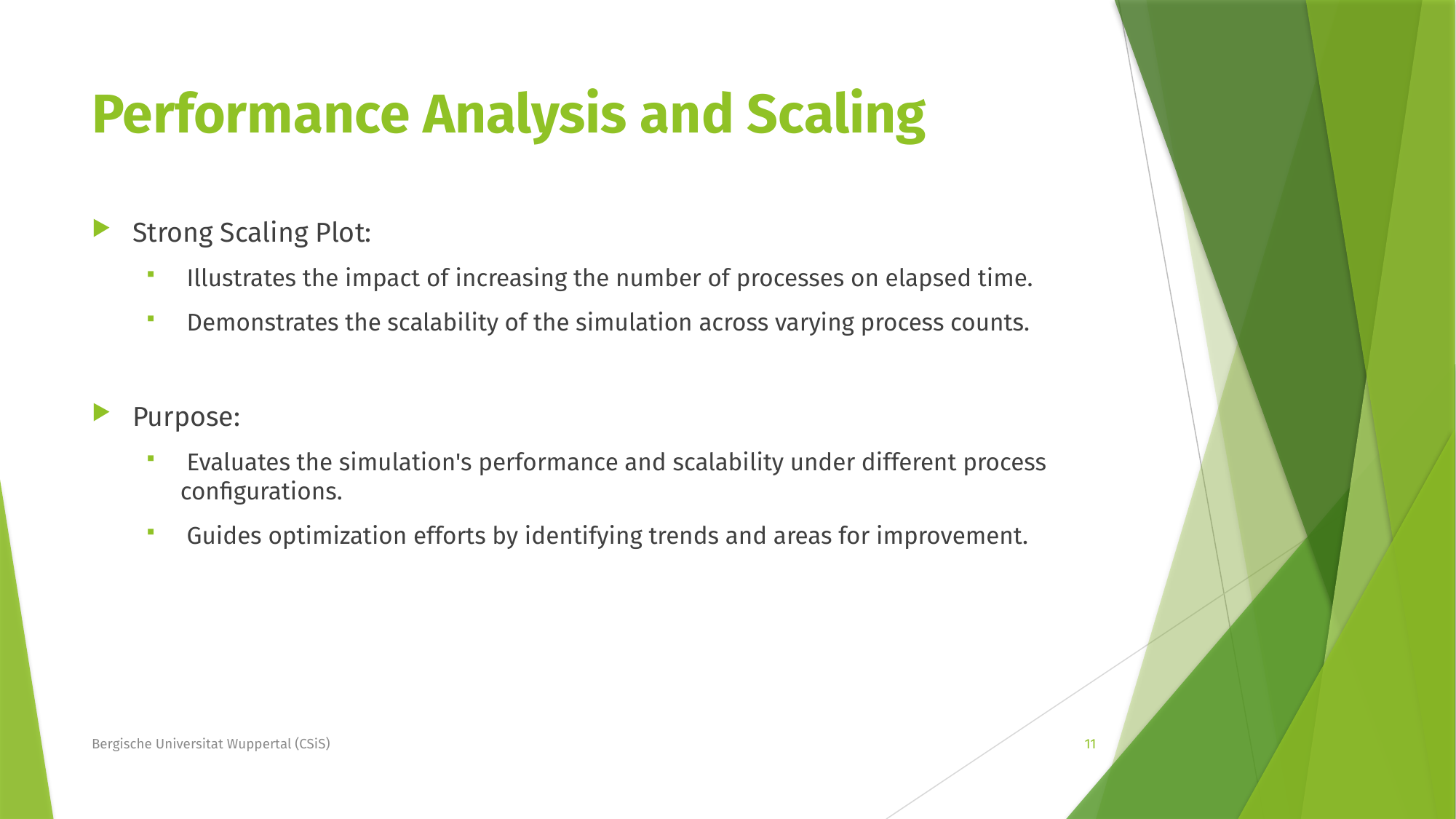

# Performance Analysis and Scaling

Strong Scaling Plot:
 Illustrates the impact of increasing the number of processes on elapsed time.
 Demonstrates the scalability of the simulation across varying process counts.

Purpose:
 Evaluates the simulation's performance and scalability under different process configurations.
 Guides optimization efforts by identifying trends and areas for improvement.

Bergische Universitat Wuppertal (CSiS)
11